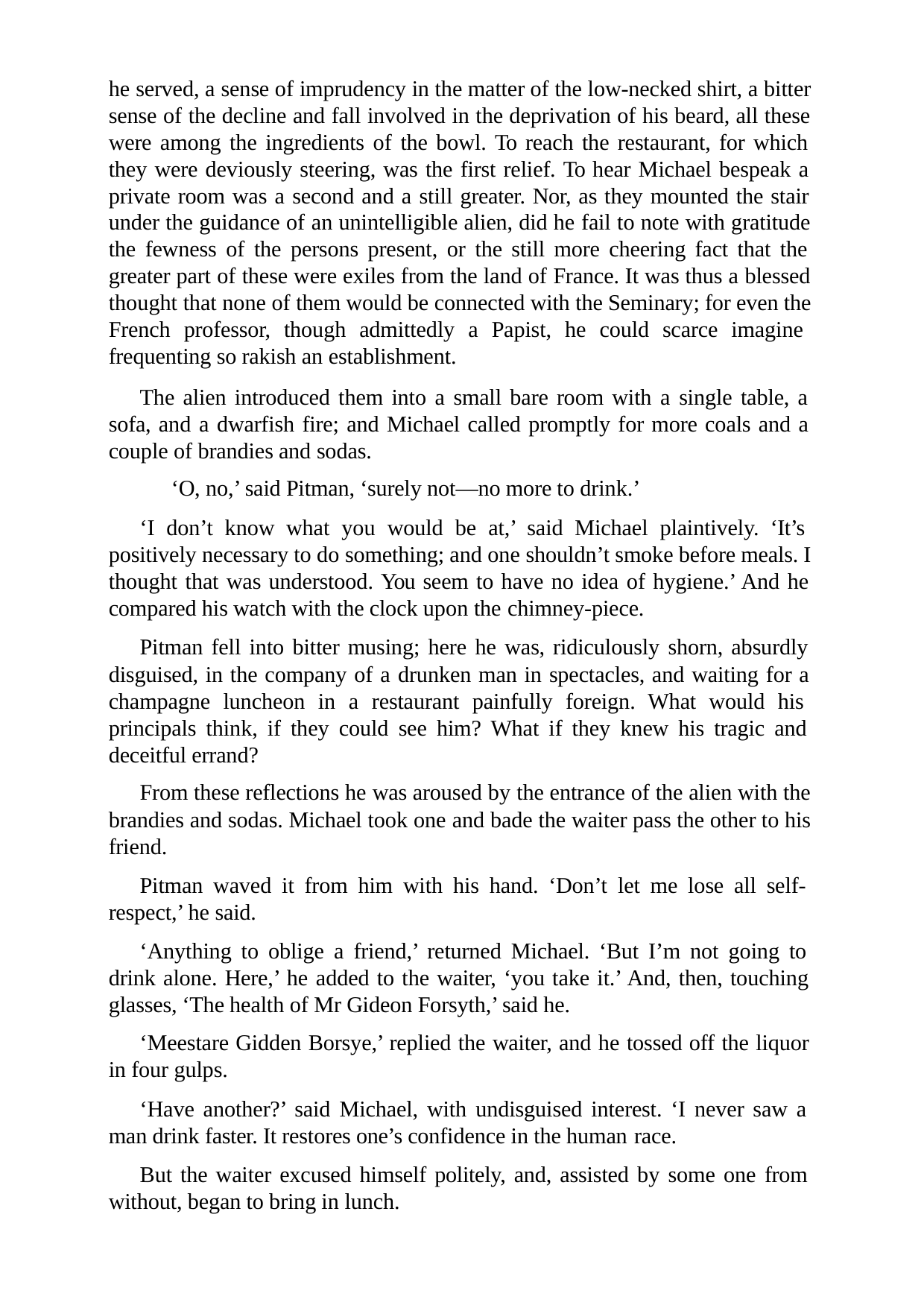

he served, a sense of imprudency in the matter of the low-necked shirt, a bitter  sense of the decline and fall involved in the deprivation of his beard, all these  were among the ingredients of the bowl. To reach the restaurant, for which  they were deviously steering, was the first relief. To hear Michael bespeak a  private room was a second and a still greater. Nor, as they mounted the stair  under the guidance of an unintelligible alien, did he fail to note with gratitude  the fewness of the persons present, or the still more cheering fact that the  greater part of these were exiles from the land of France. It was thus a blessed  thought that none of them would be connected with the Seminary; for even the  French professor, though admittedly a Papist, he could scarce imagine  frequenting so rakish an establishment.
The alien introduced them into a small bare room with a single table, a  sofa, and a dwarfish fire; and Michael called promptly for more coals and a  couple of brandies and sodas.
‘O, no,’ said Pitman, ‘surely not—no more to drink.’
‘I don’t know what you would be at,’ said Michael plaintively. ‘It’s  positively necessary to do something; and one shouldn’t smoke before meals. I  thought that was understood. You seem to have no idea of hygiene.’ And he  compared his watch with the clock upon the chimney-piece.
Pitman fell into bitter musing; here he was, ridiculously shorn, absurdly  disguised, in the company of a drunken man in spectacles, and waiting for a  champagne luncheon in a restaurant painfully foreign. What would his  principals think, if they could see him? What if they knew his tragic and  deceitful errand?
From these reflections he was aroused by the entrance of the alien with the  brandies and sodas. Michael took one and bade the waiter pass the other to his  friend.
Pitman waved it from him with his hand. ‘Don’t let me lose all self-  respect,’ he said.
‘Anything to oblige a friend,’ returned Michael. ‘But I’m not going to  drink alone. Here,’ he added to the waiter, ‘you take it.’ And, then, touching  glasses, ‘The health of Mr Gideon Forsyth,’ said he.
‘Meestare Gidden Borsye,’ replied the waiter, and he tossed off the liquor  in four gulps.
‘Have another?’ said Michael, with undisguised interest. ‘I never saw a  man drink faster. It restores one’s confidence in the human race.
But the waiter excused himself politely, and, assisted by some one from  without, began to bring in lunch.